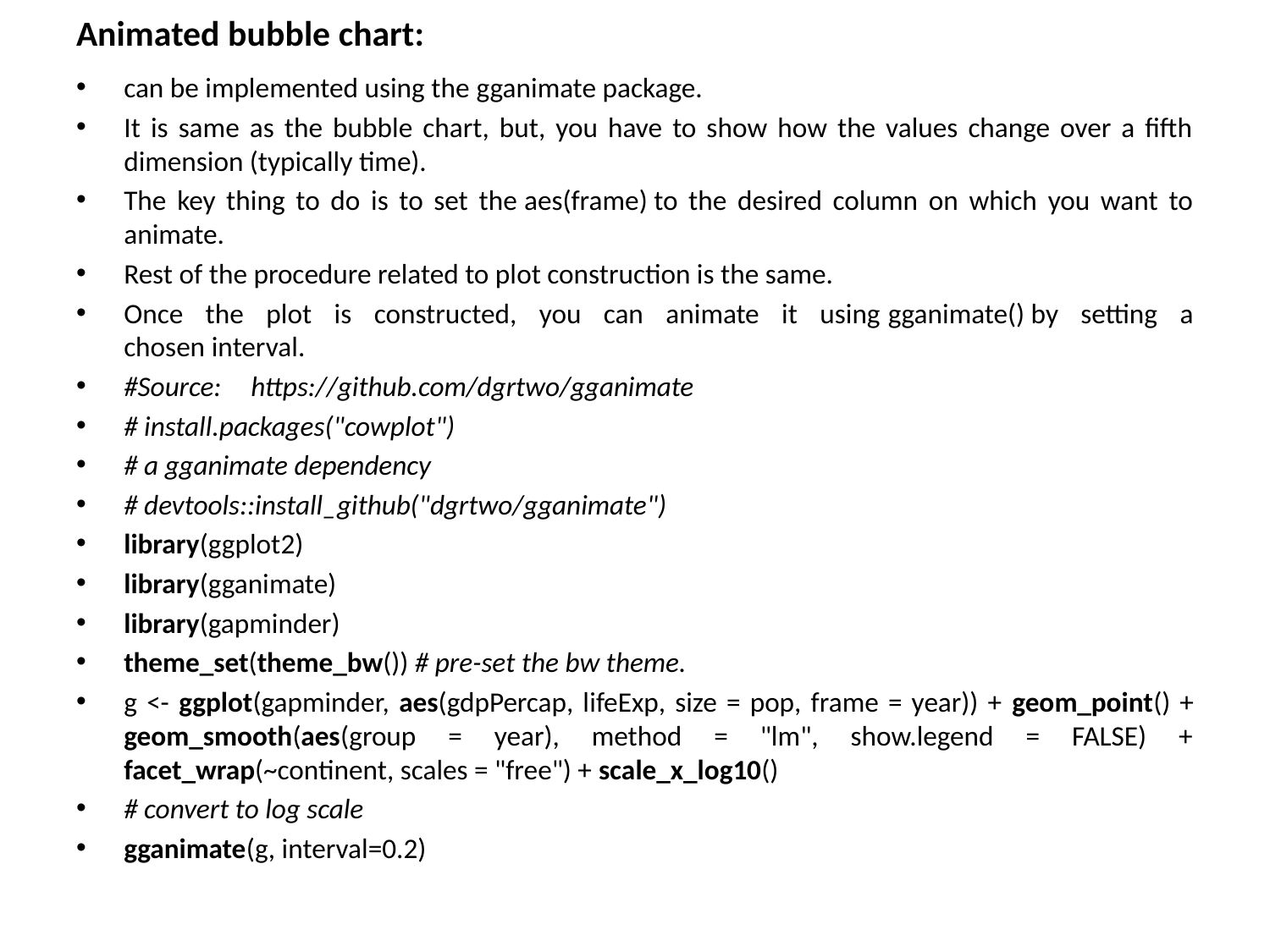

# Animated bubble chart:
can be implemented using the gganimate package.
It is same as the bubble chart, but, you have to show how the values change over a fifth dimension (typically time).
The key thing to do is to set the aes(frame) to the desired column on which you want to animate.
Rest of the procedure related to plot construction is the same.
Once the plot is constructed, you can animate it using gganimate() by setting a chosen interval.
#Source:   	https://github.com/dgrtwo/gganimate
# install.packages("cowplot")
# a gganimate dependency
# devtools::install_github("dgrtwo/gganimate")
library(ggplot2)
library(gganimate)
library(gapminder)
theme_set(theme_bw()) # pre-set the bw theme.
g <- ggplot(gapminder, aes(gdpPercap, lifeExp, size = pop, frame = year)) + geom_point() + geom_smooth(aes(group = year), method = "lm", show.legend = FALSE) + facet_wrap(~continent, scales = "free") + scale_x_log10()
# convert to log scale
gganimate(g, interval=0.2)